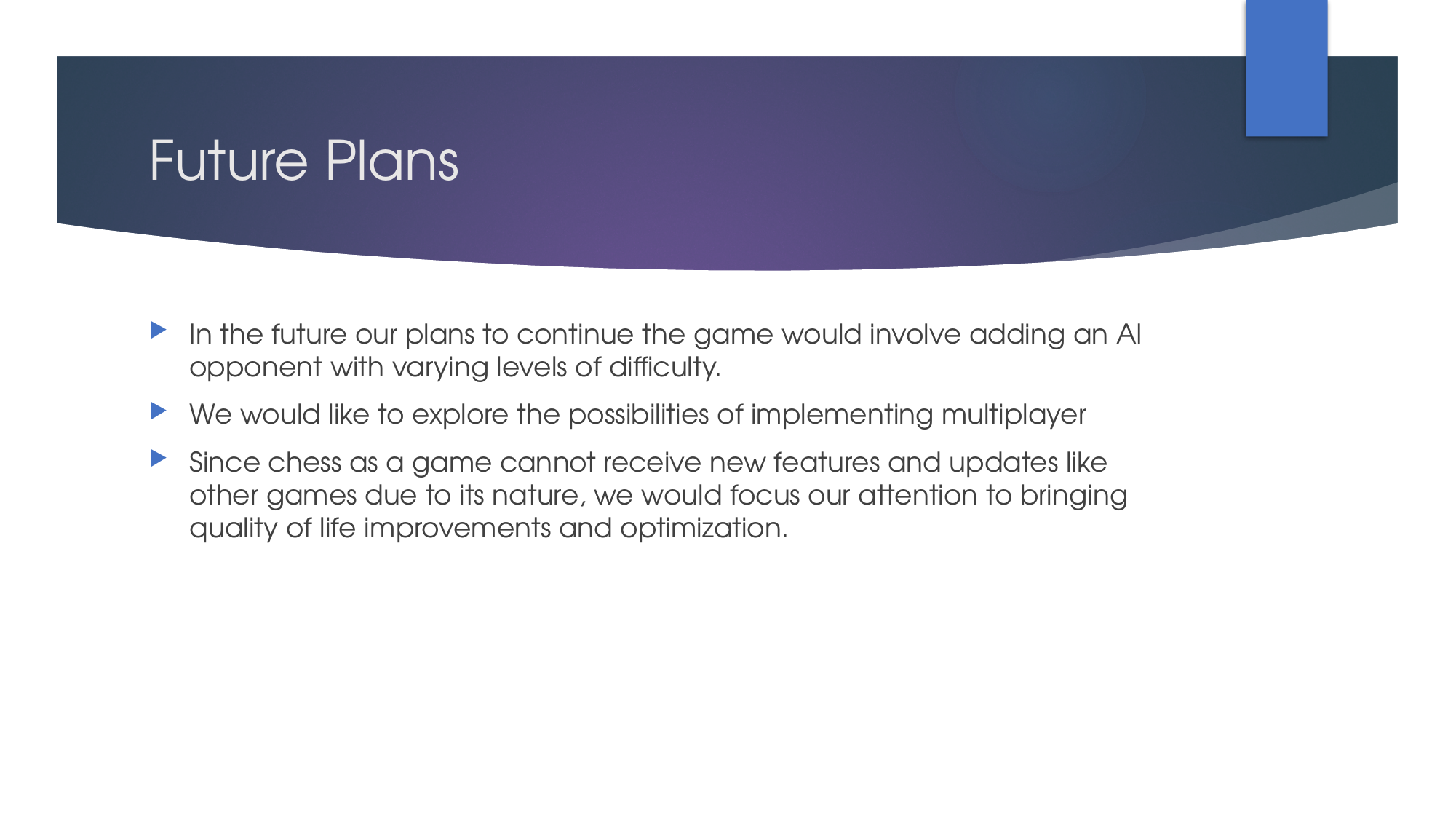

# Future Plans
In the future our plans to continue the game would involve adding an AI opponent with varying levels of difficulty.
We would like to explore the possibilities of implementing multiplayer
Since chess as a game cannot receive new features and updates like other games due to its nature, we would focus our attention to bringing quality of life improvements and optimization.